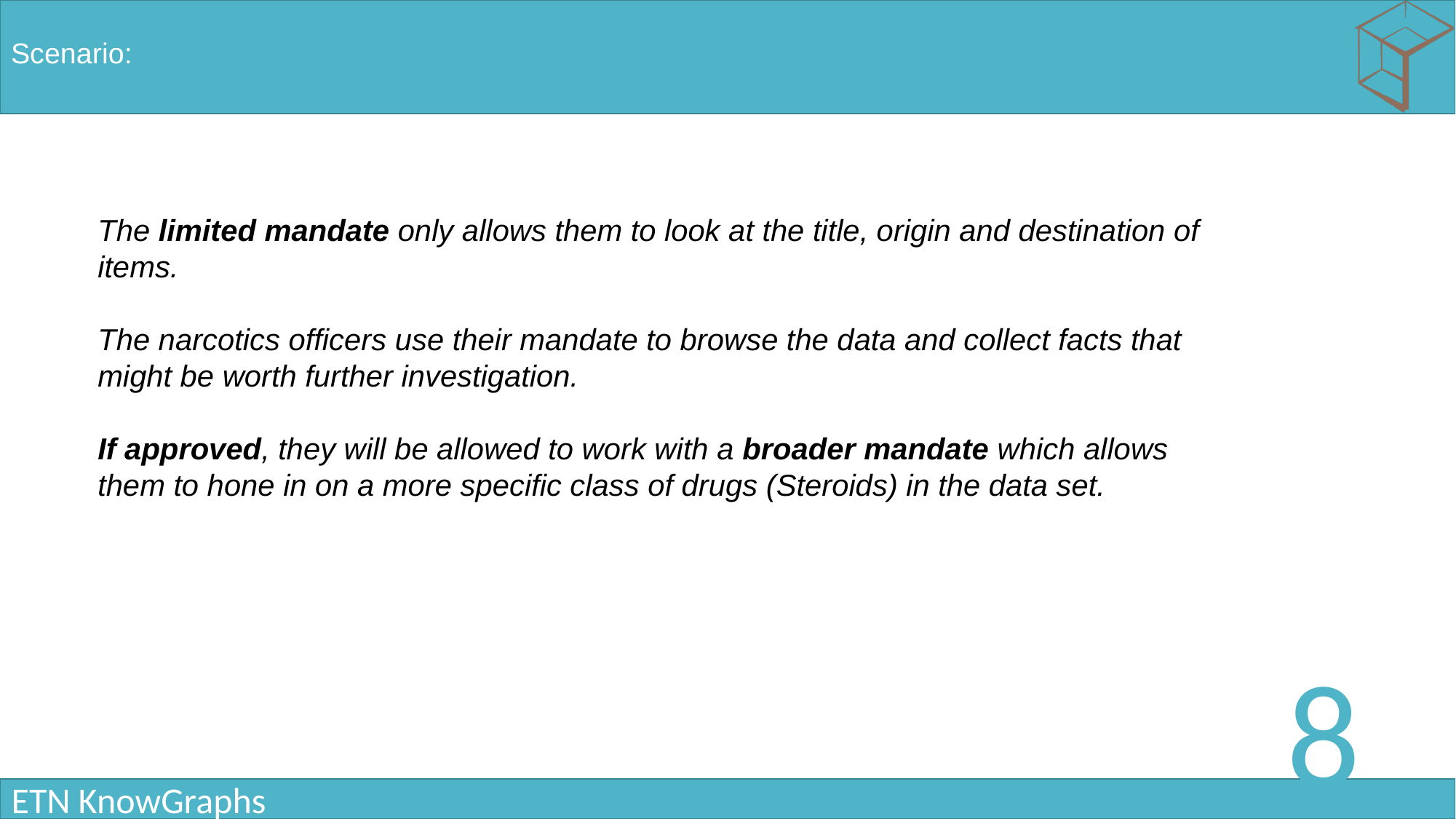

# Scenario:

The limited mandate only allows them to look at the title, origin and destination of items.

The narcotics officers use their mandate to browse the data and collect facts that might be worth further investigation.

If approved, they will be allowed to work with a broader mandate which allows them to hone in on a more specific class of drugs (Steroids) in the data set.